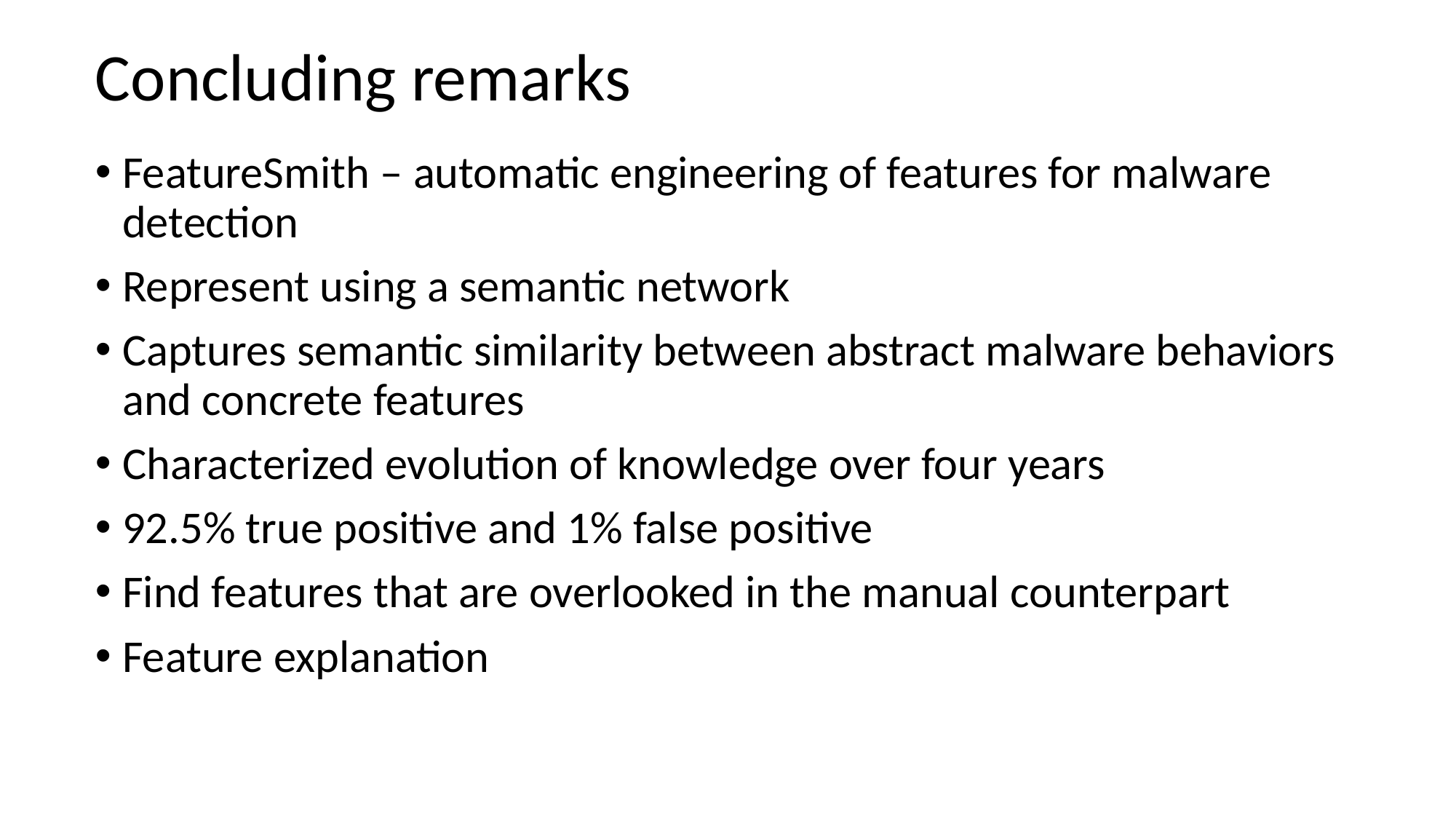

# Concluding remarks
FeatureSmith – automatic engineering of features for malware detection
Represent using a semantic network
Captures semantic similarity between abstract malware behaviors and concrete features
Characterized evolution of knowledge over four years
92.5% true positive and 1% false positive
Find features that are overlooked in the manual counterpart
Feature explanation